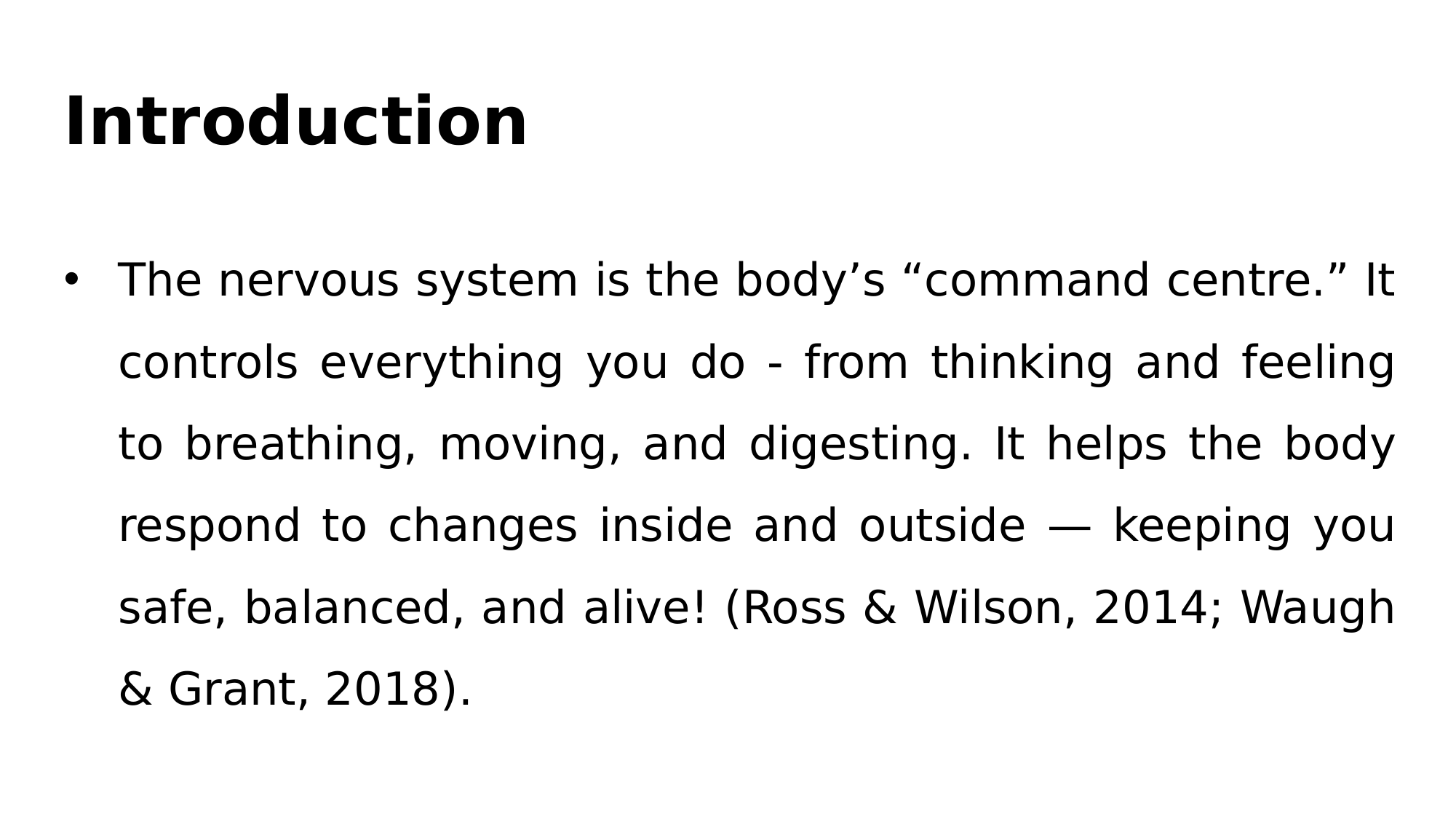

# Introduction
The nervous system is the body’s “command centre.” It controls everything you do - from thinking and feeling to breathing, moving, and digesting. It helps the body respond to changes inside and outside — keeping you safe, balanced, and alive! (Ross & Wilson, 2014; Waugh & Grant, 2018).